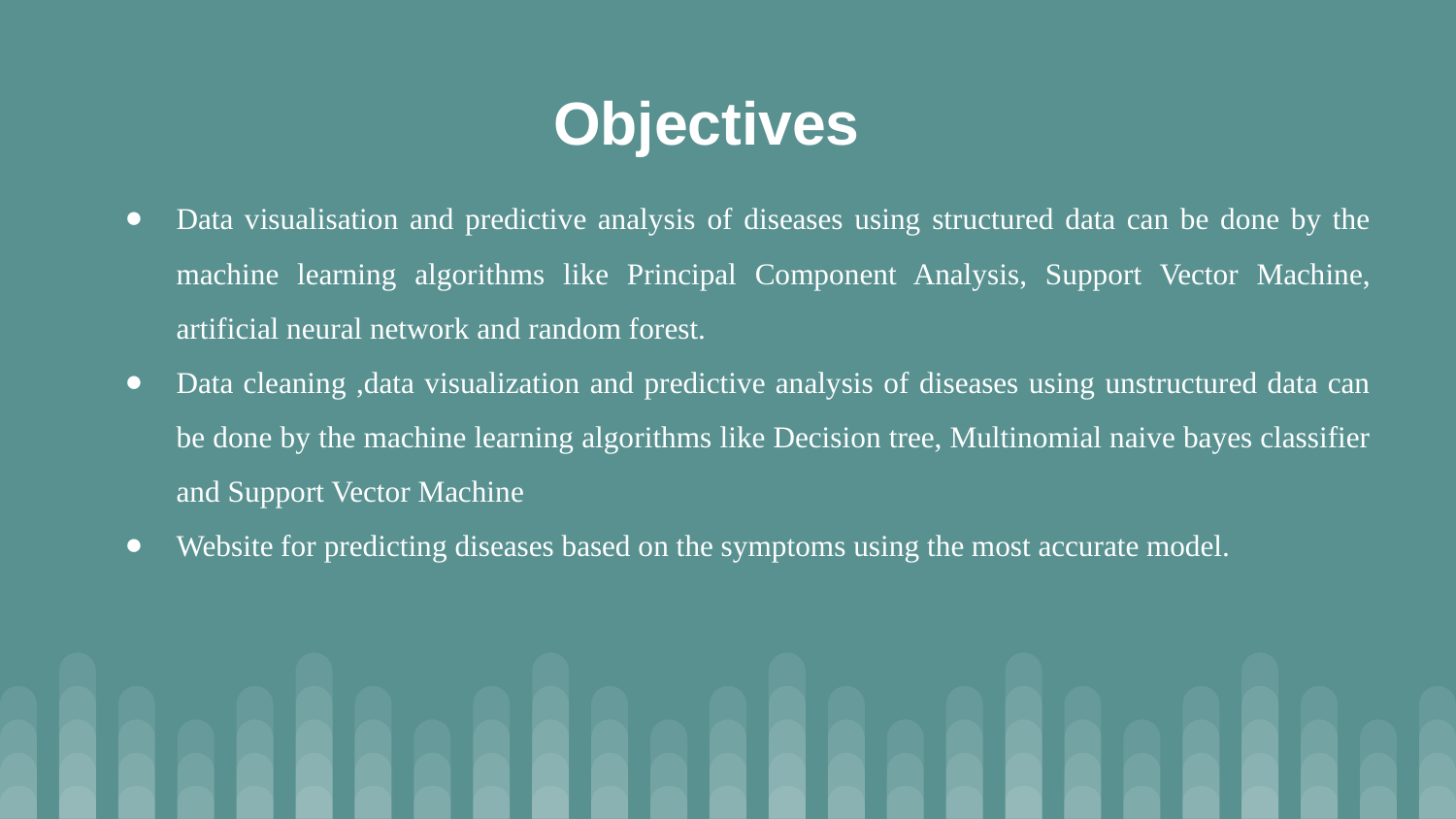

# Objectives
Data visualisation and predictive analysis of diseases using structured data can be done by the machine learning algorithms like Principal Component Analysis, Support Vector Machine, artificial neural network and random forest.
Data cleaning ,data visualization and predictive analysis of diseases using unstructured data can be done by the machine learning algorithms like Decision tree, Multinomial naive bayes classifier and Support Vector Machine
Website for predicting diseases based on the symptoms using the most accurate model.